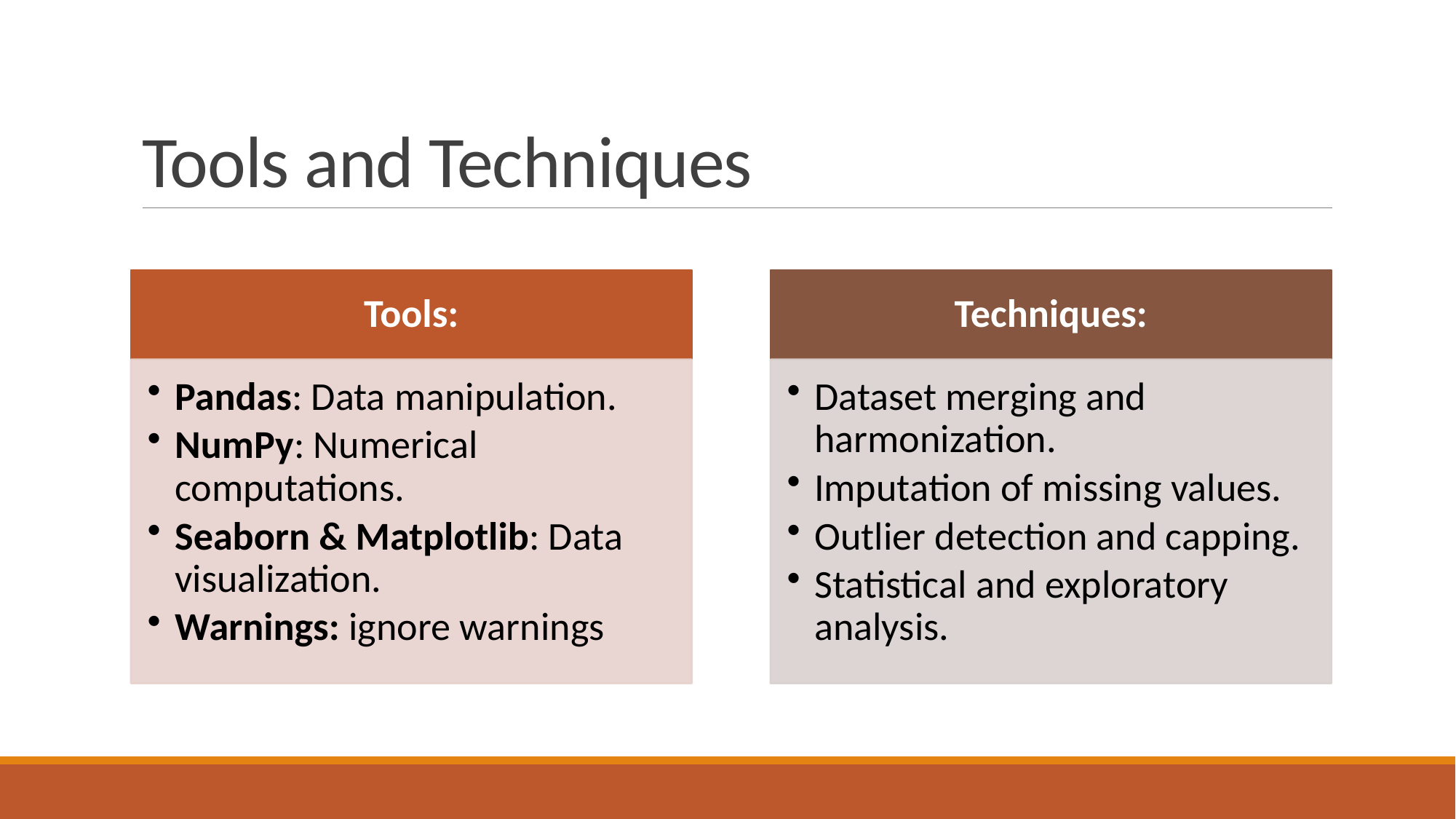

# Tools and Techniques
Tools:
Pandas: Data manipulation.
NumPy: Numerical computations.
Seaborn & Matplotlib: Data visualization.
Warnings: ignore warnings
Techniques:
Dataset merging and harmonization.
Imputation of missing values.
Outlier detection and capping.
Statistical and exploratory analysis.